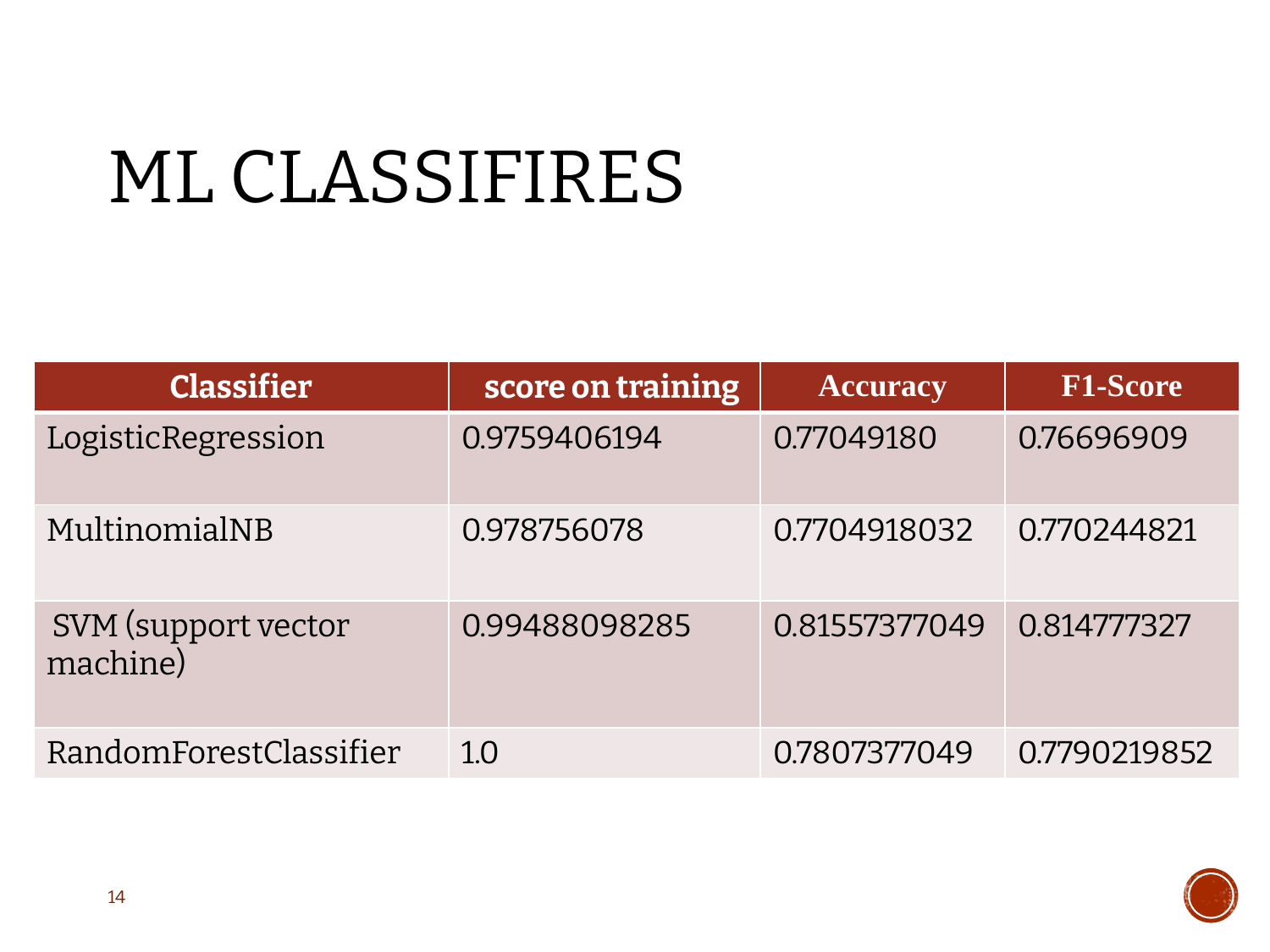

# Ml classifires
| Classifier | score on training | Accuracy | F1-Score |
| --- | --- | --- | --- |
| LogisticRegression | 0.9759406194 | 0.77049180 | 0.76696909 |
| MultinomialNB | 0.978756078 | 0.7704918032 | 0.770244821 |
| SVM (support vector machine) | 0.99488098285 | 0.81557377049 | 0.814777327 |
| RandomForestClassifier | 1.0 | 0.7807377049 | 0.7790219852 |
14